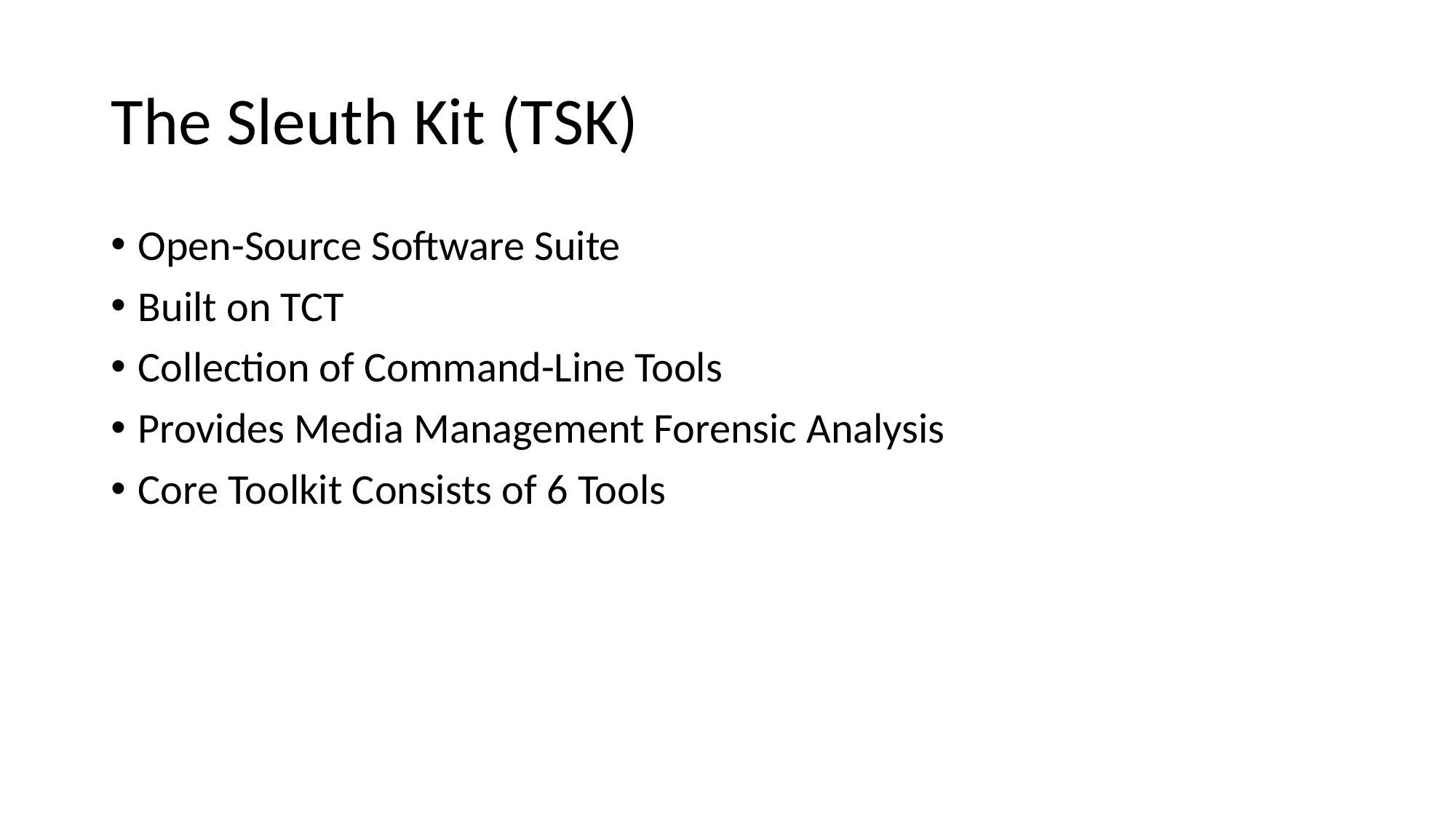

# The Sleuth Kit (TSK)
Open-Source Software Suite
Built on TCT
Collection of Command-Line Tools
Provides Media Management Forensic Analysis
Core Toolkit Consists of 6 Tools